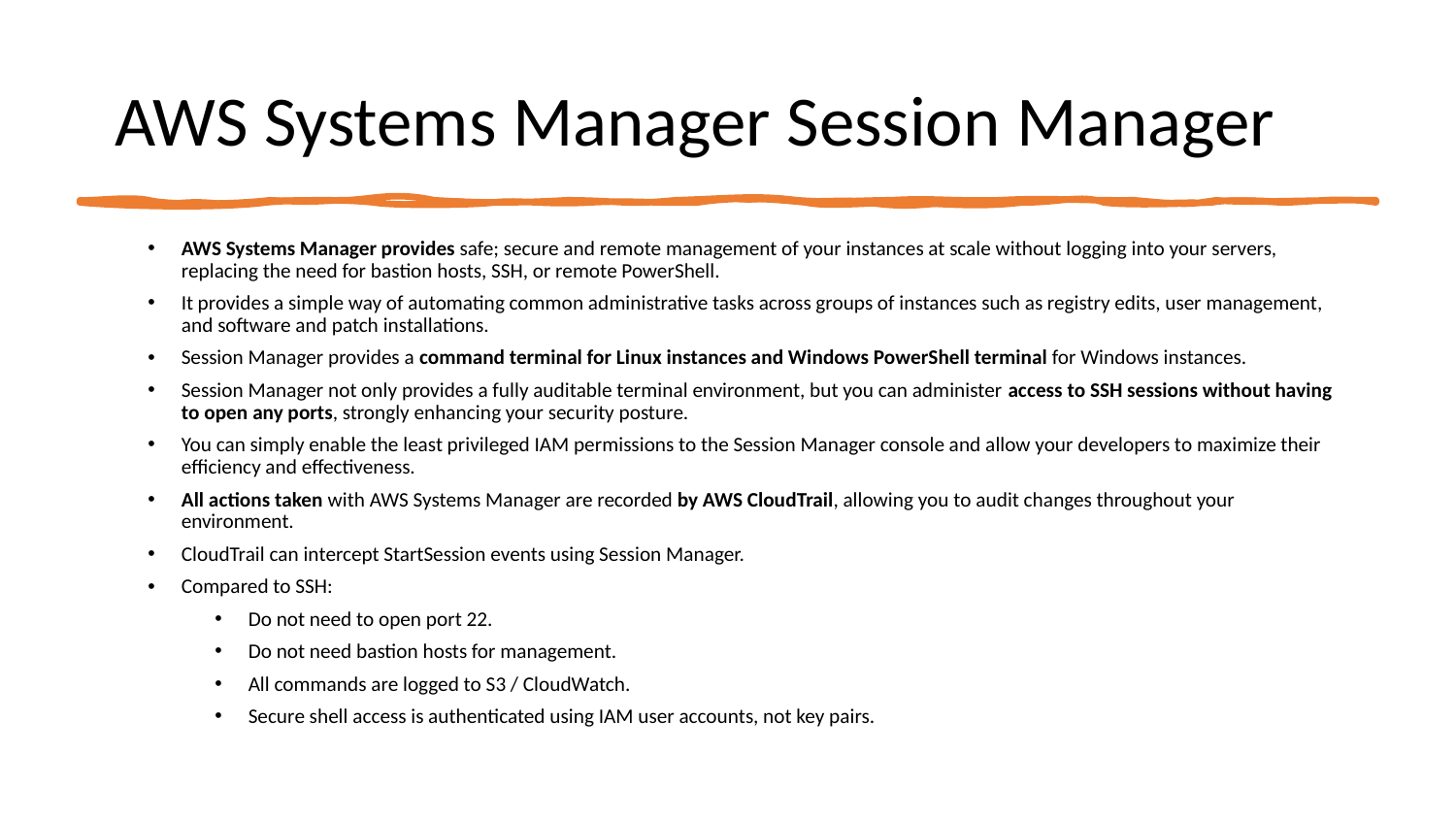

# AWS Systems Manager Session Manager

AWS Systems Manager provides safe; secure and remote management of your instances at scale without logging into your servers, replacing the need for bastion hosts, SSH, or remote PowerShell.
It provides a simple way of automating common administrative tasks across groups of instances such as registry edits, user management, and software and patch installations.
Session Manager provides a command terminal for Linux instances and Windows PowerShell terminal for Windows instances.
Session Manager not only provides a fully auditable terminal environment, but you can administer access to SSH sessions without having to open any ports, strongly enhancing your security posture.
You can simply enable the least privileged IAM permissions to the Session Manager console and allow your developers to maximize their efficiency and effectiveness.
All actions taken with AWS Systems Manager are recorded by AWS CloudTrail, allowing you to audit changes throughout your environment.
CloudTrail can intercept StartSession events using Session Manager.
Compared to SSH:
Do not need to open port 22.
Do not need bastion hosts for management.
All commands are logged to S3 / CloudWatch.
Secure shell access is authenticated using IAM user accounts, not key pairs.